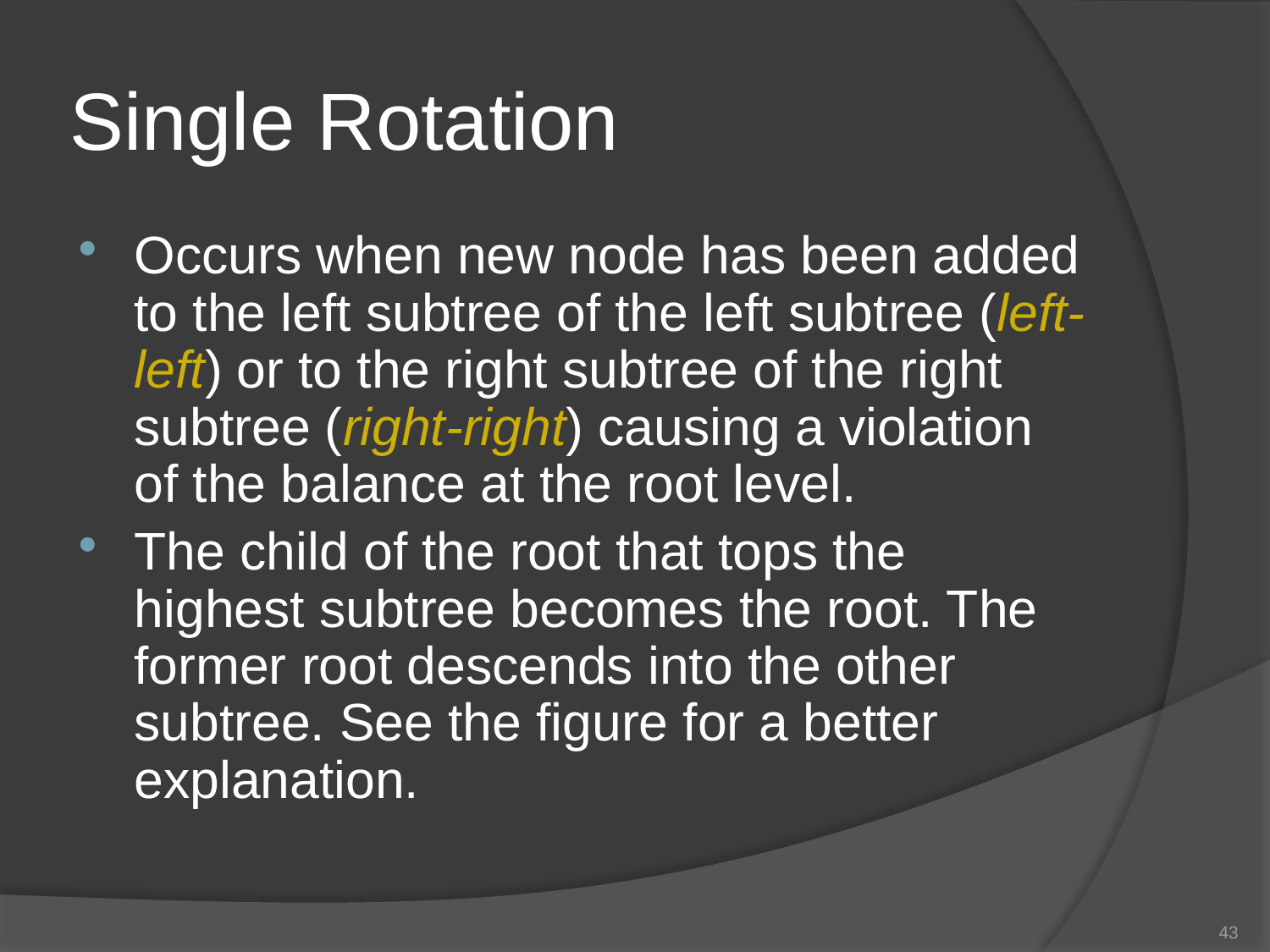

# Single Rotation
Occurs when new node has been added to the left subtree of the left subtree (left-left) or to the right subtree of the right subtree (right-right) causing a violation of the balance at the root level.
The child of the root that tops the highest subtree becomes the root. The former root descends into the other subtree. See the figure for a better explanation.
43